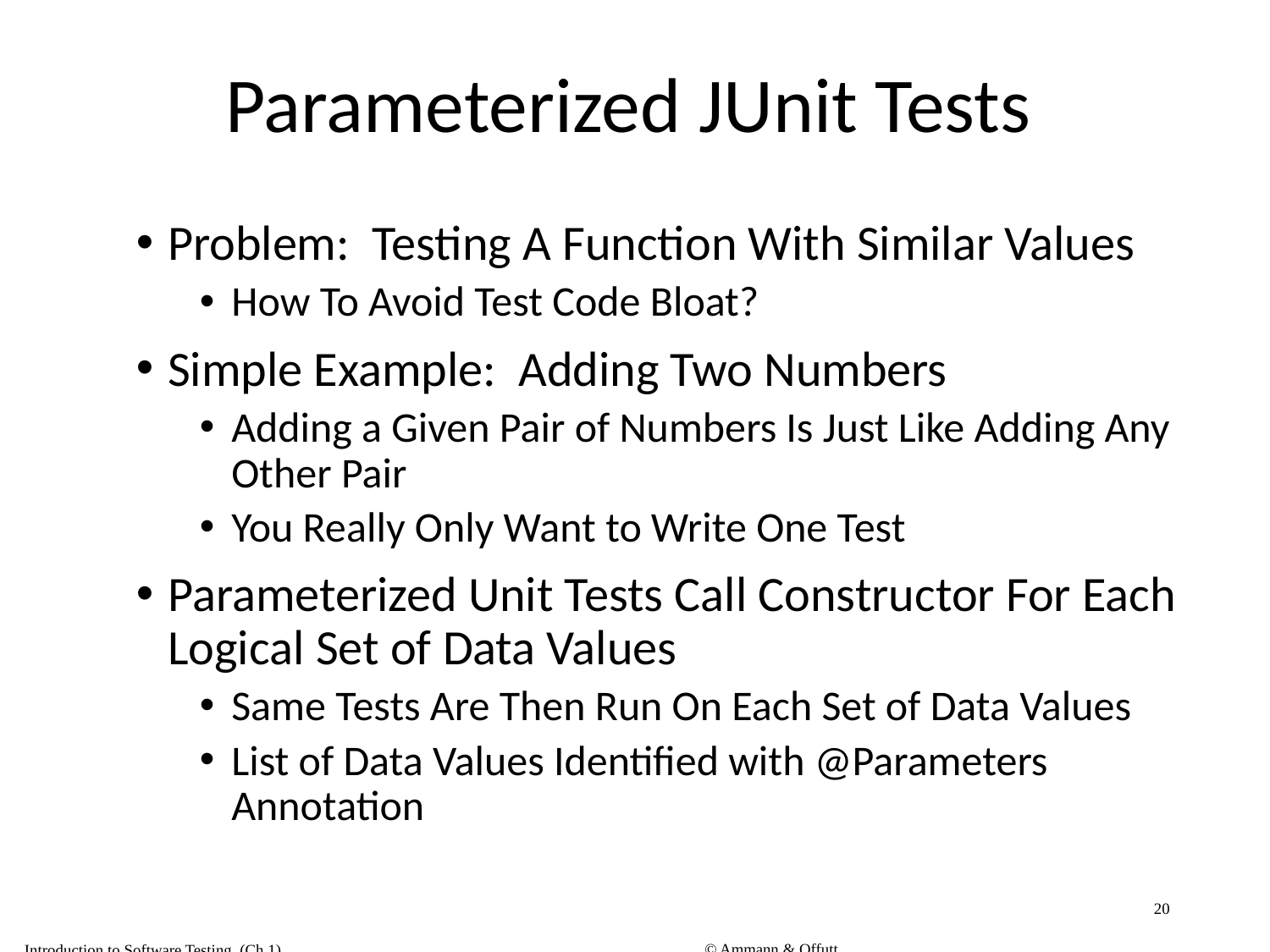

# Parameterized JUnit Tests
Problem:  Testing A Function With Similar Values
How To Avoid Test Code Bloat?
Simple Example:  Adding Two Numbers
Adding a Given Pair of Numbers Is Just Like Adding Any Other Pair
You Really Only Want to Write One Test
Parameterized Unit Tests Call Constructor For Each Logical Set of Data Values
Same Tests Are Then Run On Each Set of Data Values
List of Data Values Identified with @Parameters Annotation

20
© Ammann & Offutt
Introduction to Software Testing  (Ch 1)